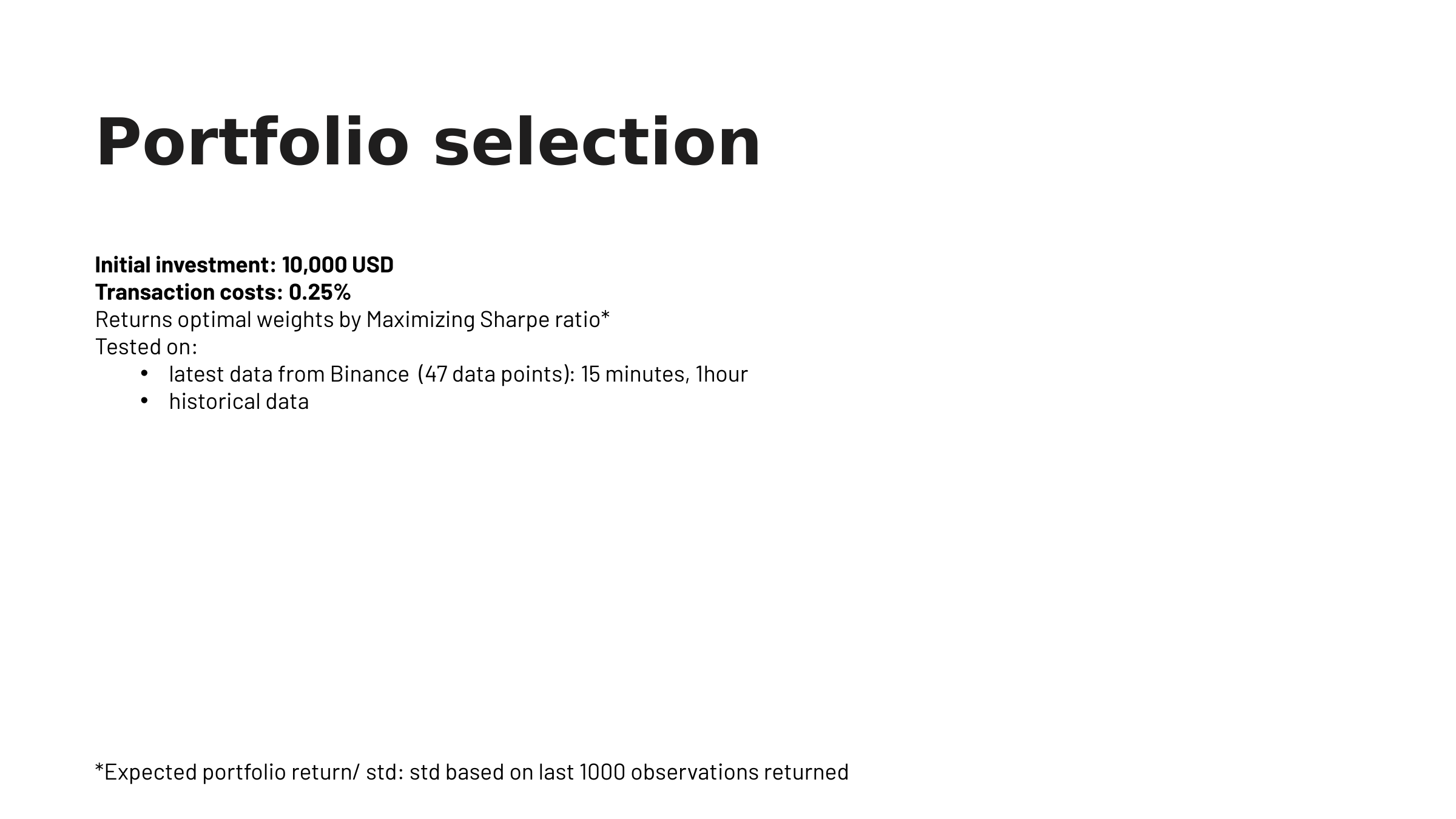

Portfolio selection
Initial investment: 10,000 USD
Transaction costs: 0.25%
Returns optimal weights by Maximizing Sharpe ratio*
Tested on:
latest data from Binance  (47 data points): 15 minutes, 1hour
historical data
*Expected portfolio return/ std: std based on last 1000 observations returned